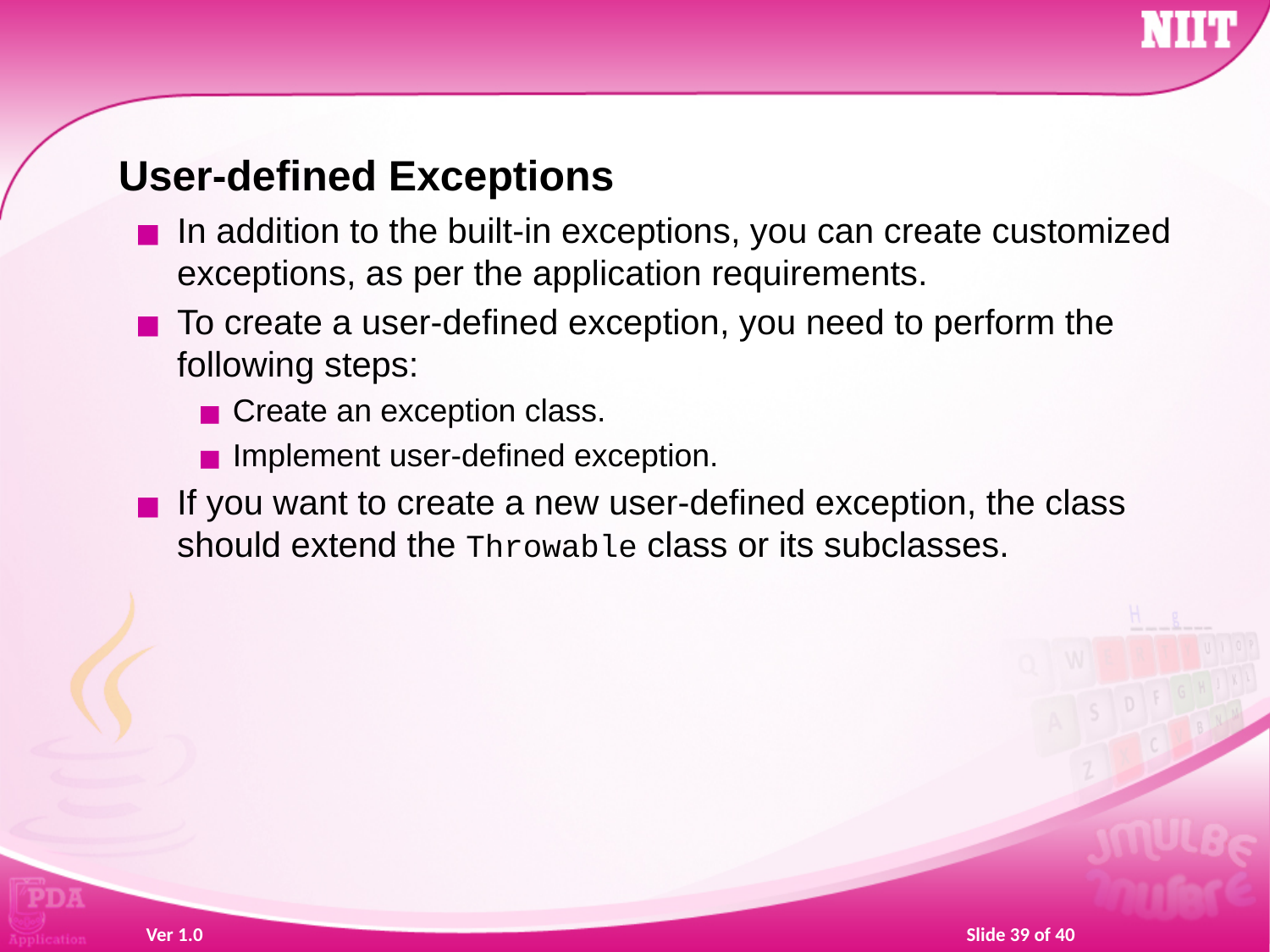

User-defined Exceptions
In addition to the built-in exceptions, you can create customized exceptions, as per the application requirements.
To create a user-defined exception, you need to perform the following steps:
Create an exception class.
Implement user-defined exception.
If you want to create a new user-defined exception, the class should extend the Throwable class or its subclasses.